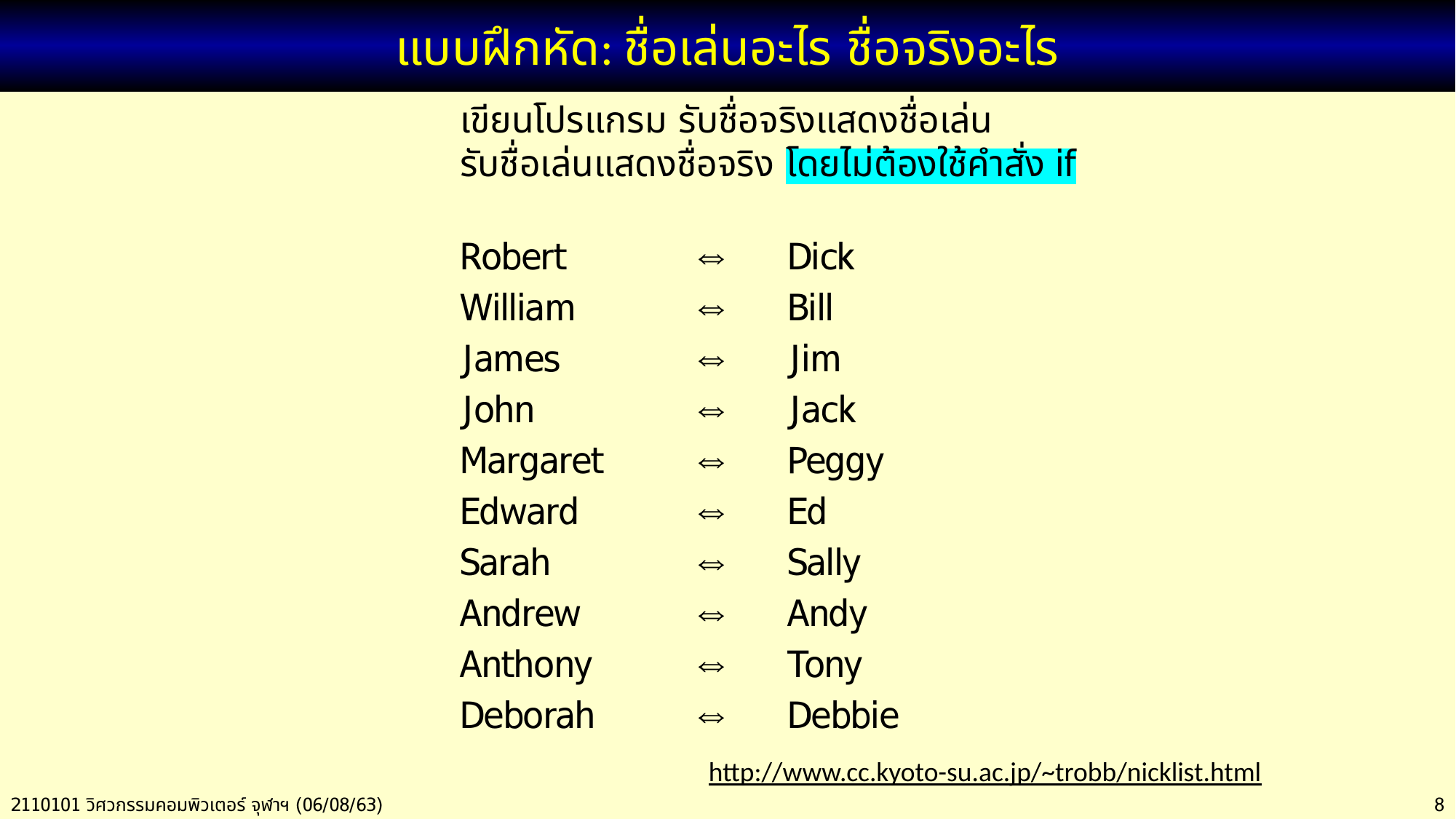

# แบบฝึกหัด: ชื่อเล่นอะไร ชื่อจริงอะไร
เขียนโปรแกรม รับชื่อจริงแสดงชื่อเล่น
รับชื่อเล่นแสดงชื่อจริง โดยไม่ต้องใช้คำสั่ง if

Robert		 ⇔ 	Dick
William	 ⇔ 	Bill
James		 ⇔ 	Jim
John		 ⇔ 	Jack
Margaret	 ⇔ 	Peggy
Edward	 ⇔ 	Ed
Sarah		 ⇔ 	Sally
Andrew	 ⇔ 	Andy
Anthony	 ⇔ 	Tony
Deborah	 ⇔ 	Debbie
http://www.cc.kyoto-su.ac.jp/~trobb/nicklist.html